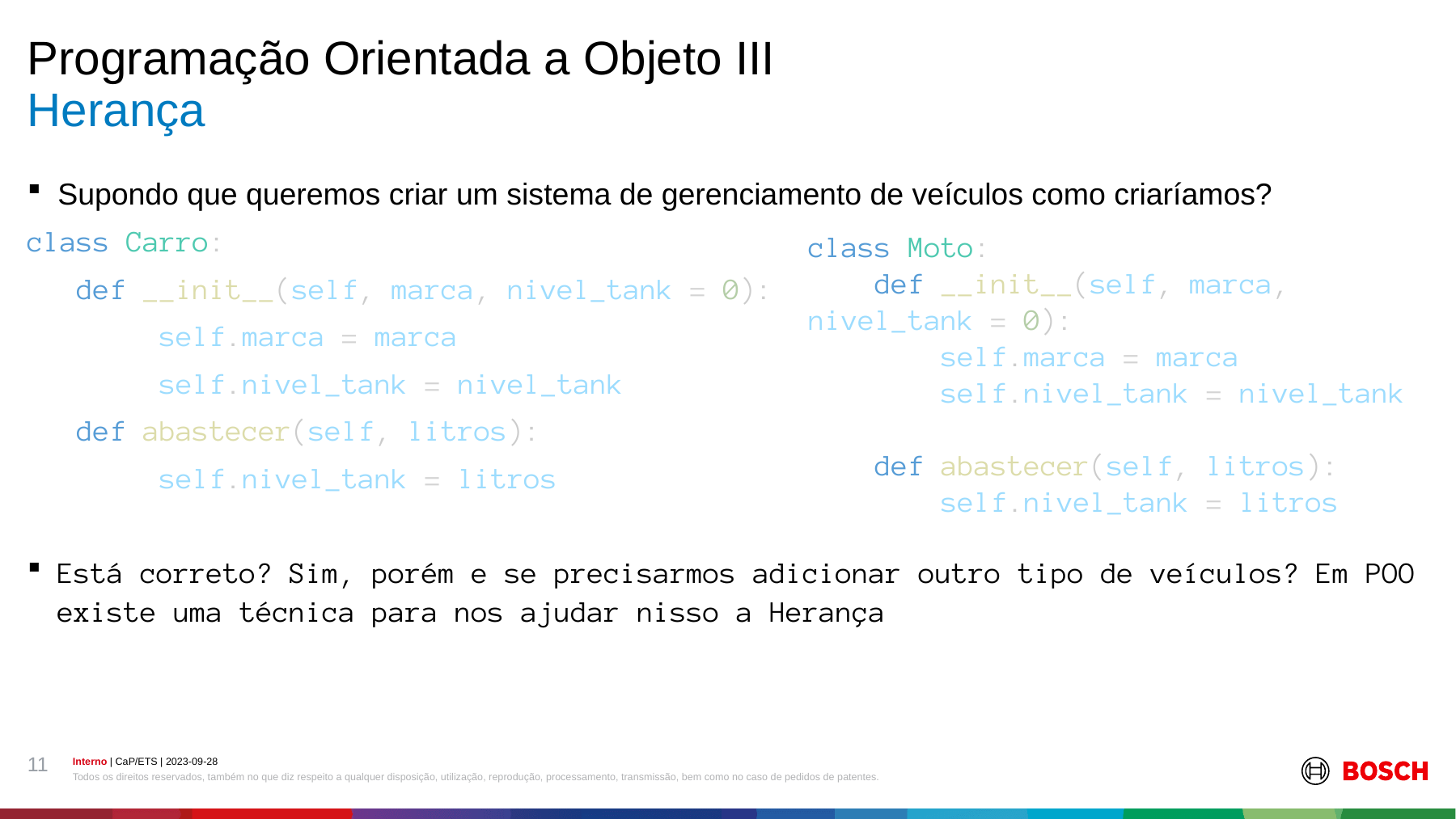

Programação Orientada a Objeto III
# Herança
Supondo que queremos criar um sistema de gerenciamento de veículos como criaríamos?
class Carro:
   def __init__(self, marca, nivel_tank = 0):
        self.marca = marca
        self.nivel_tank = nivel_tank
   def abastecer(self, litros):
        self.nivel_tank = litros

Está correto? Sim, porém e se precisarmos adicionar outro tipo de veículos? Em POO existe uma técnica para nos ajudar nisso a Herança

class Moto:
    def __init__(self, marca,
nivel_tank = 0):
        self.marca = marca
        self.nivel_tank = nivel_tank
    def abastecer(self, litros):
        self.nivel_tank = litros

11